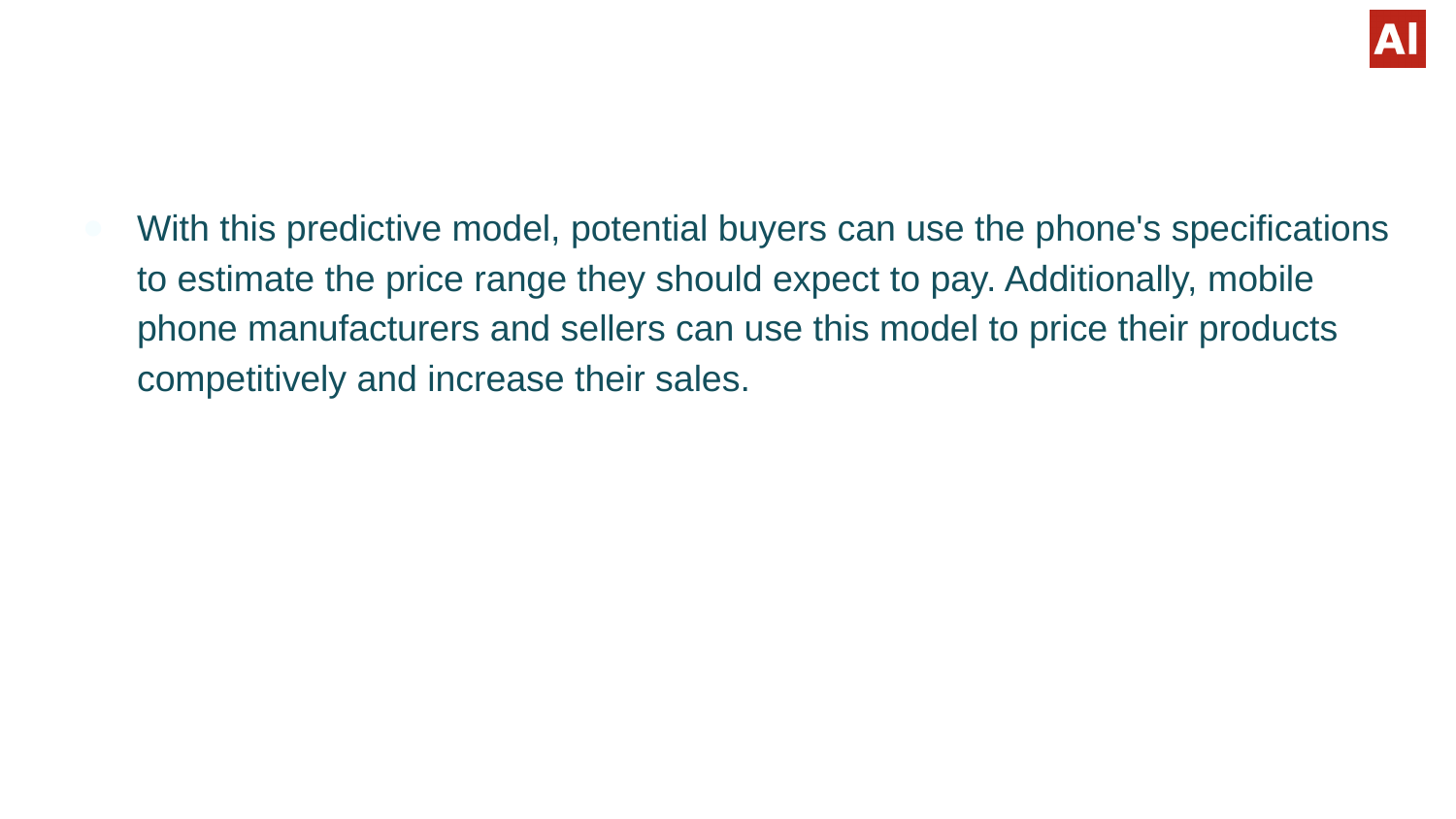

#
With this predictive model, potential buyers can use the phone's specifications to estimate the price range they should expect to pay. Additionally, mobile phone manufacturers and sellers can use this model to price their products competitively and increase their sales.